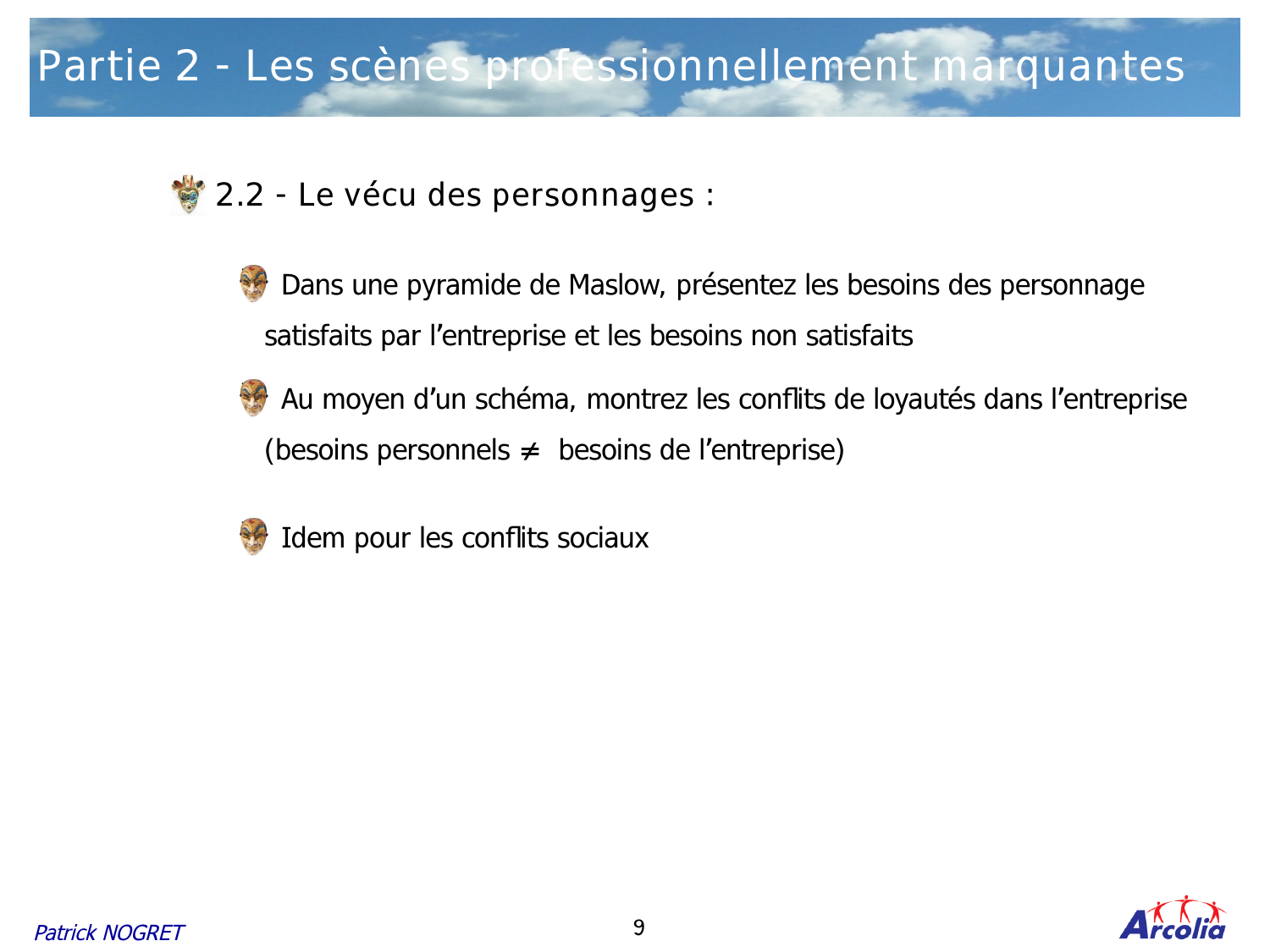

Partie 2 - Les scènes professionnellement marquantes
 2.2 - Le vécu des personnages :

 Dans une pyramide de Maslow, présentez les besoins des personnage satisfaits par l’entreprise et les besoins non satisfaits

 Au moyen d’un schéma, montrez les conflits de loyautés dans l’entreprise (besoins personnels ≠  besoins de l’entreprise)

 Idem pour les conflits sociaux